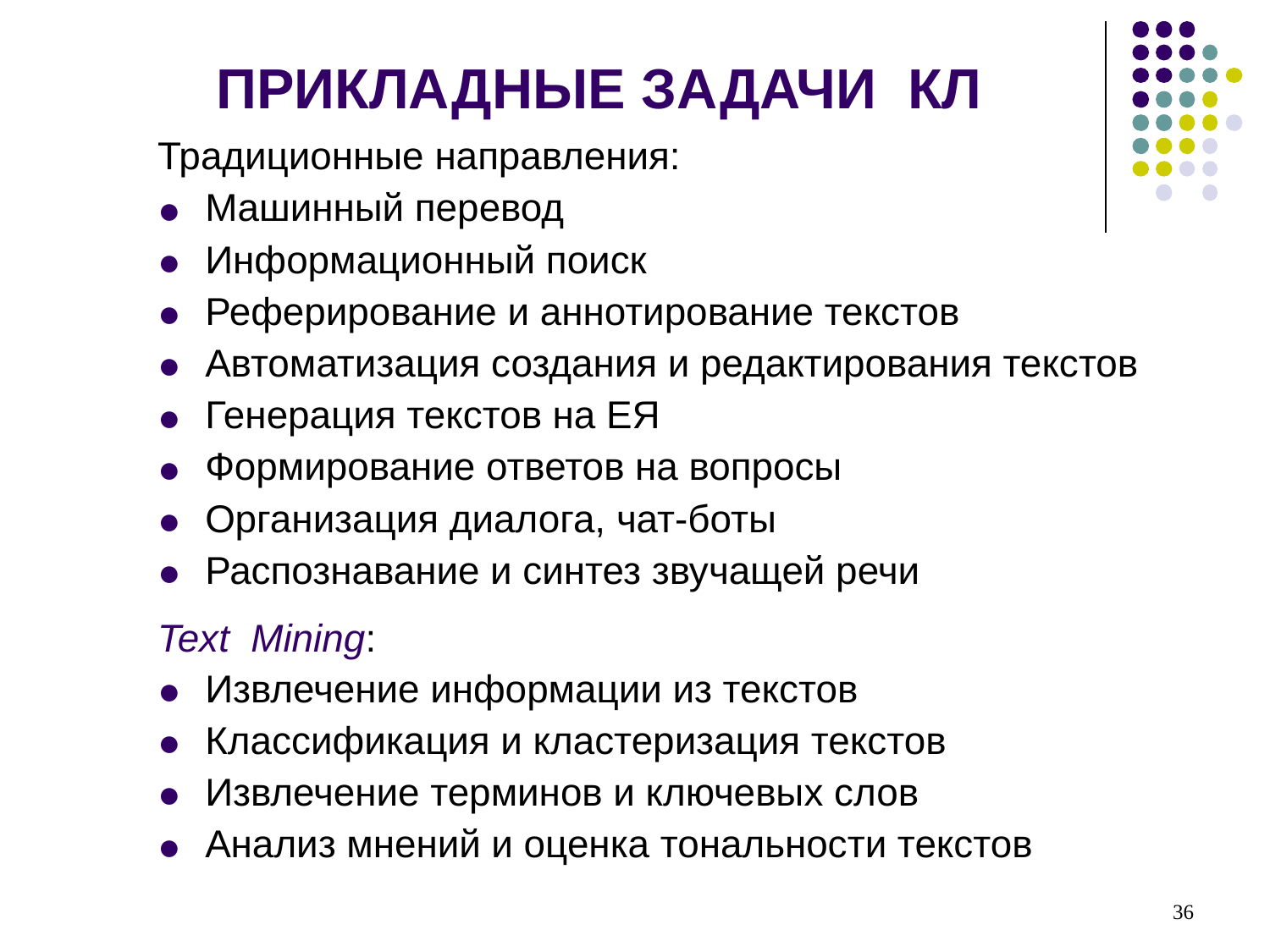

ПРИКЛАДНЫЕ ЗАДАЧИ  КЛ

Традиционные направления:
Машинный перевод
Информационный поиск
Реферирование и аннотирование текстов
Автоматизация создания и редактирования текстов
Генерация текстов на ЕЯ
Формирование ответов на вопросы
Организация диалога, чат-боты
Распознавание и синтез звучащей речи
Text  Mining:
Извлечение информации из текстов
Классификация и кластеризация текстов
Извлечение терминов и ключевых слов
Анализ мнений и оценка тональности текстов
36